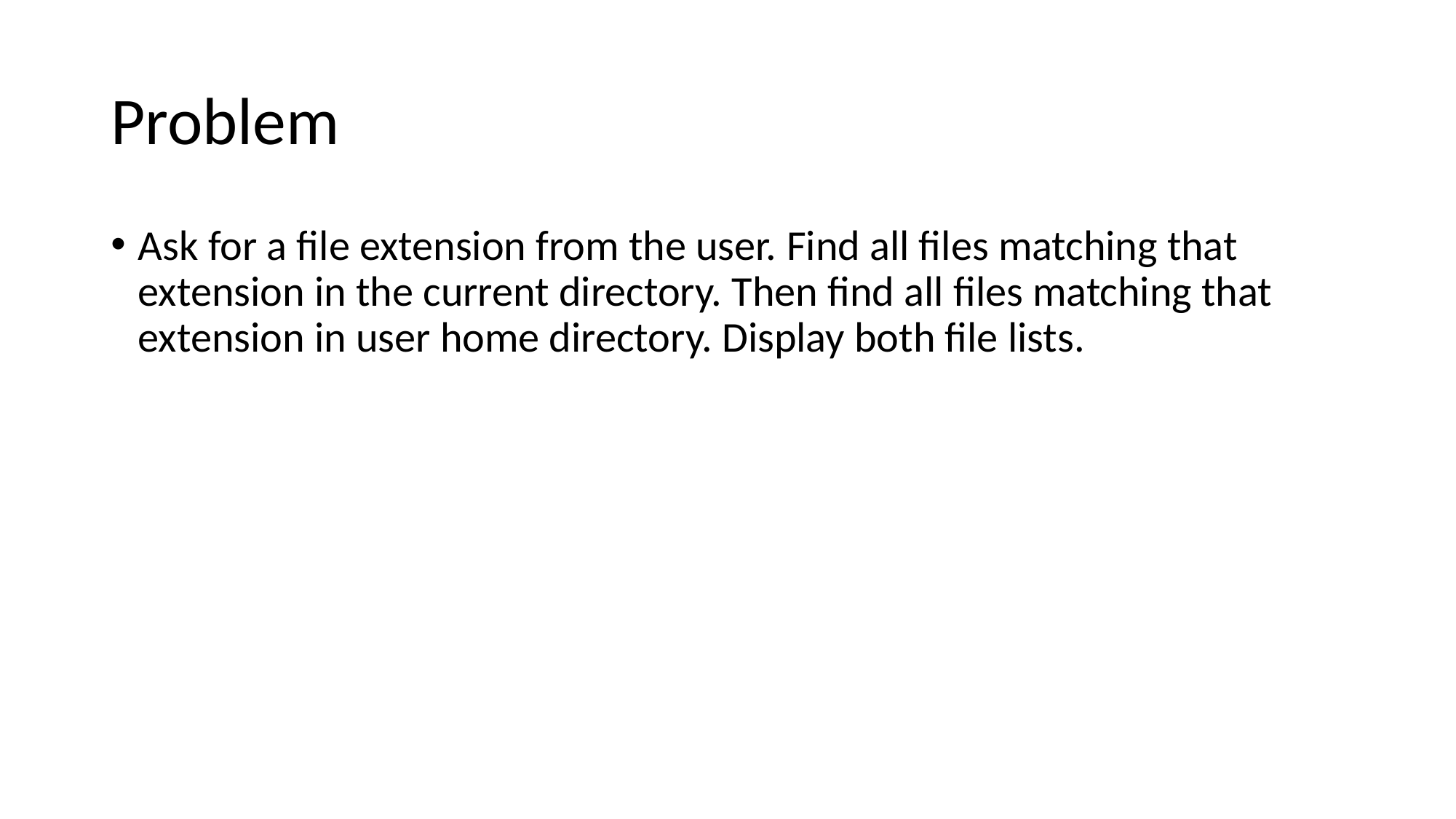

# Problem
Ask for a file extension from the user. Find all files matching that extension in the current directory. Then find all files matching that extension in user home directory. Display both file lists.